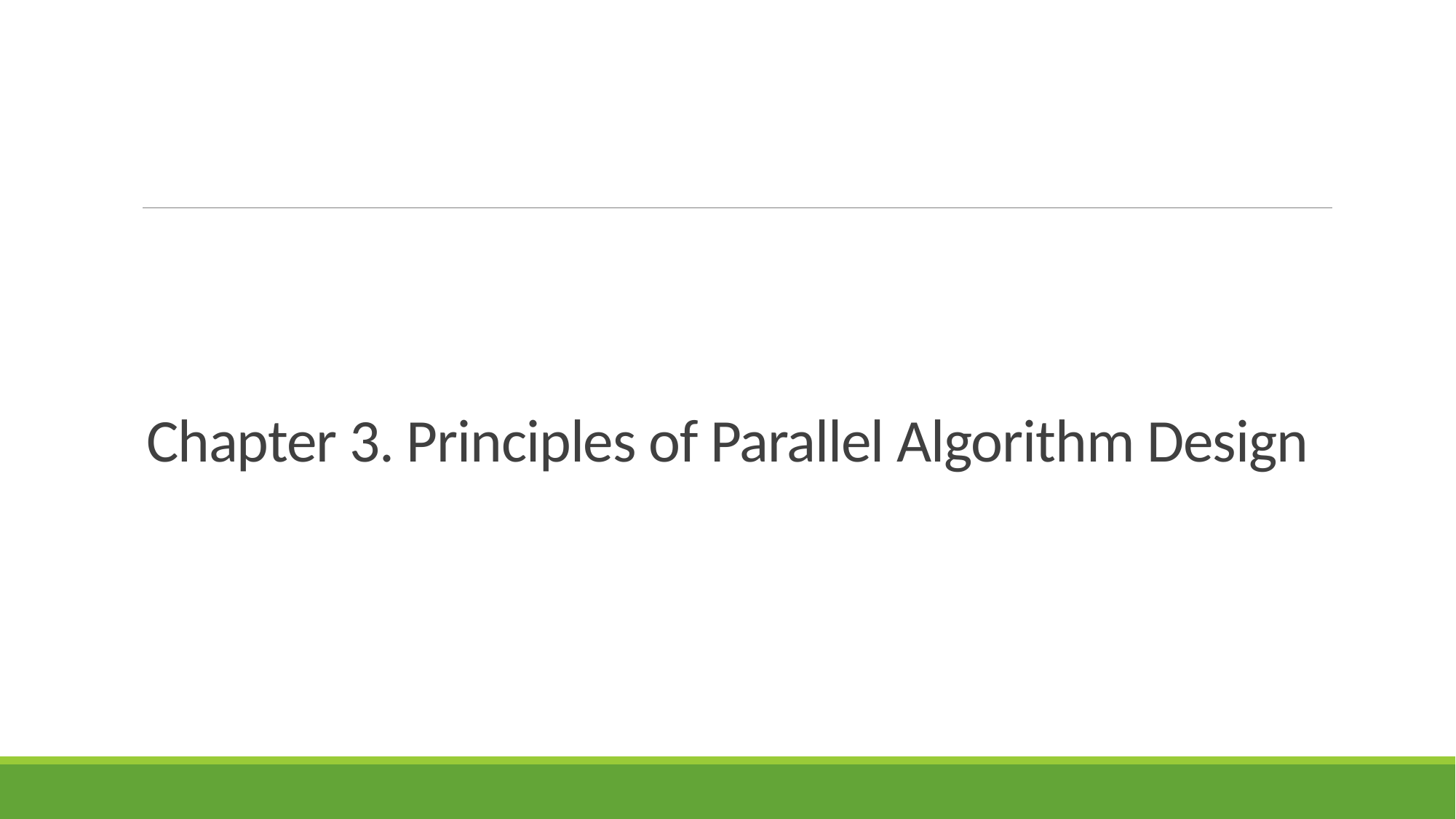

# Chapter 3. Principles of Parallel Algorithm Design